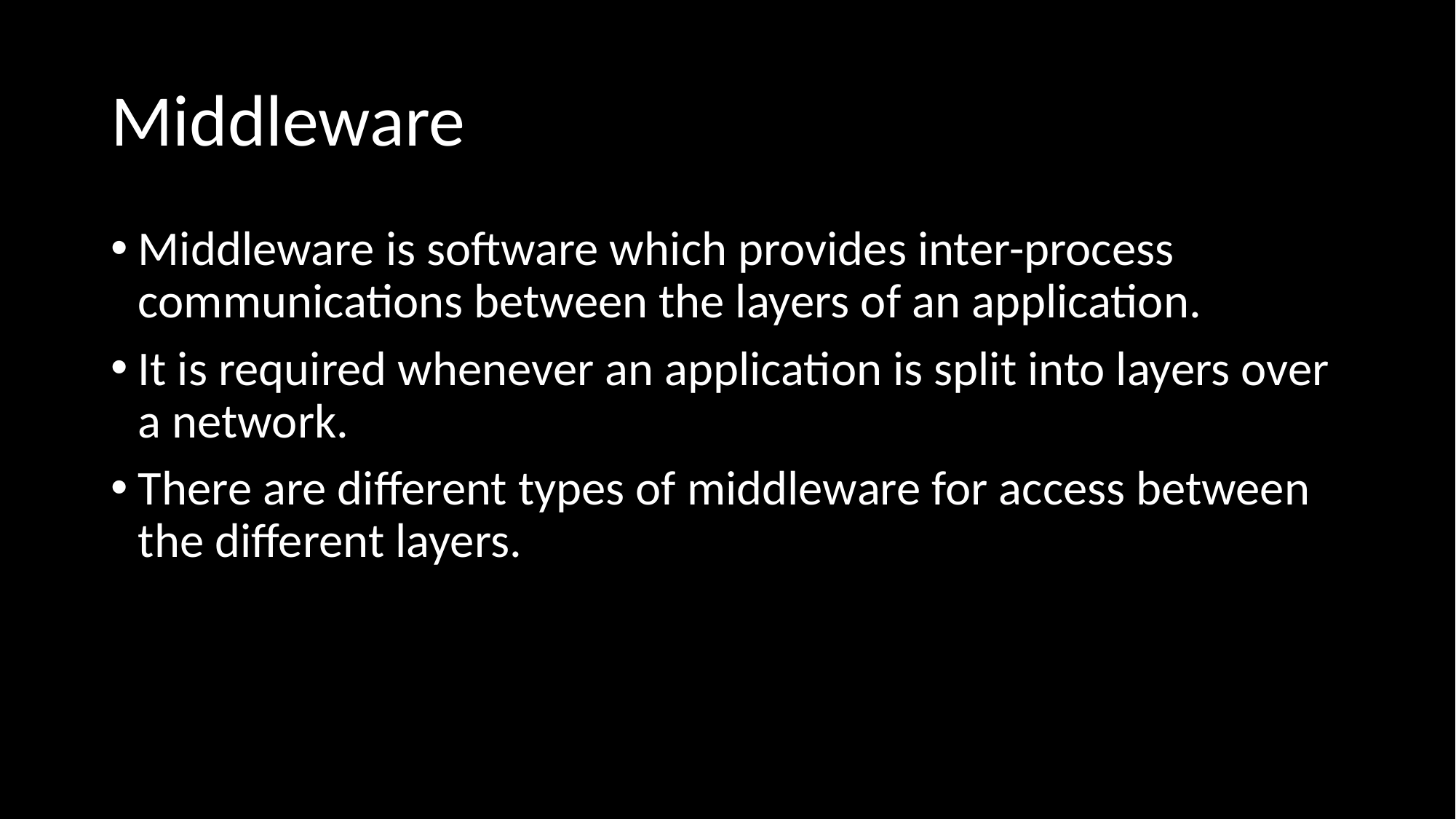

# Middleware
Middleware is software which provides inter-process  communications between the layers of an application.
It is required whenever an application is split into layers over a network.
There are different types of middleware for access between the different layers.